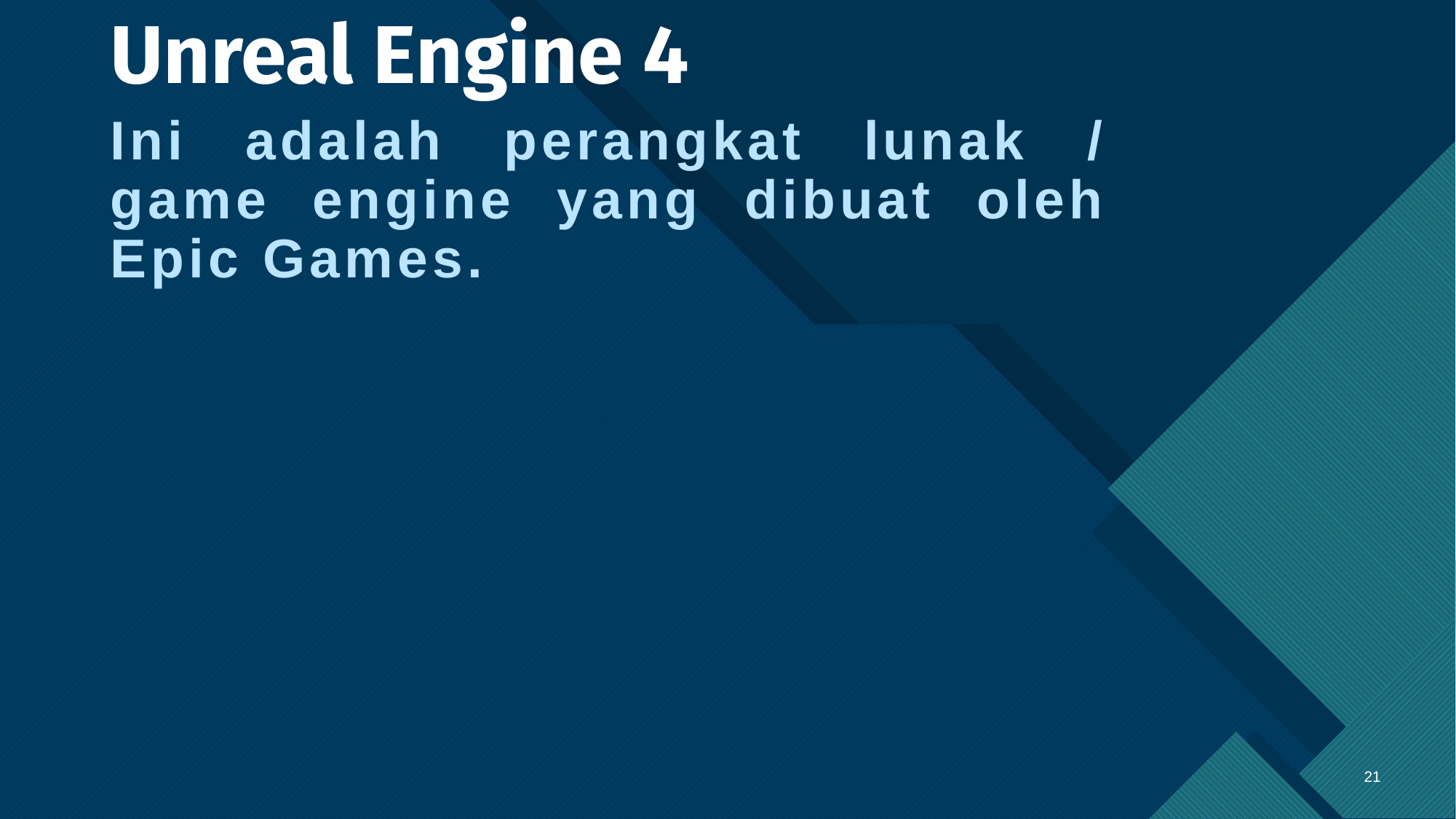

# Unreal Engine 4
Ini adalah perangkat lunak / game engine yang dibuat oleh Epic Games.
21